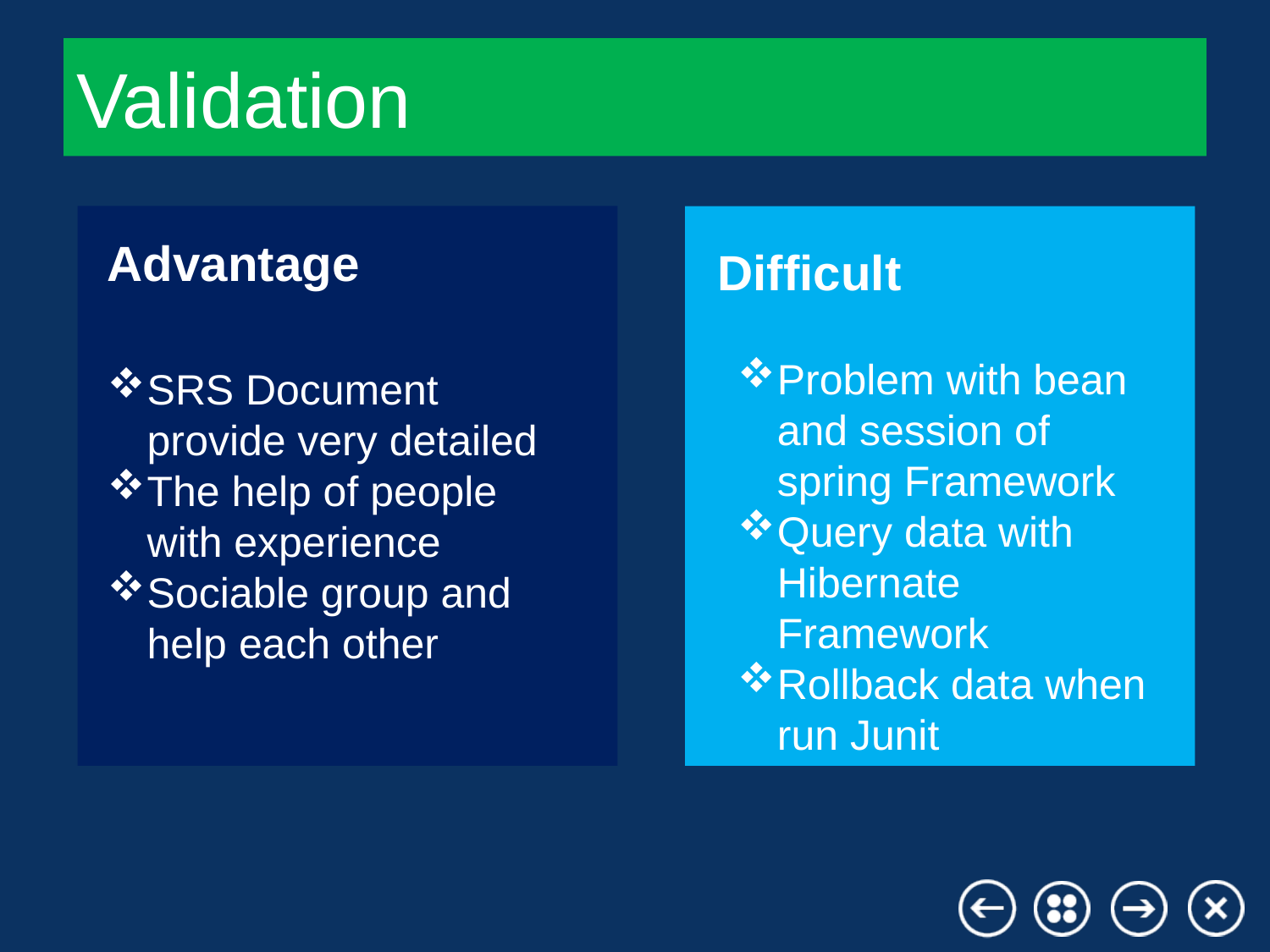

# Validation

Advantage
Difficult
Problem with bean and session of spring Framework
Query data with Hibernate Framework
Rollback data when run Junit
SRS Document provide very detailed
The help of people with experience
Sociable group and help each other